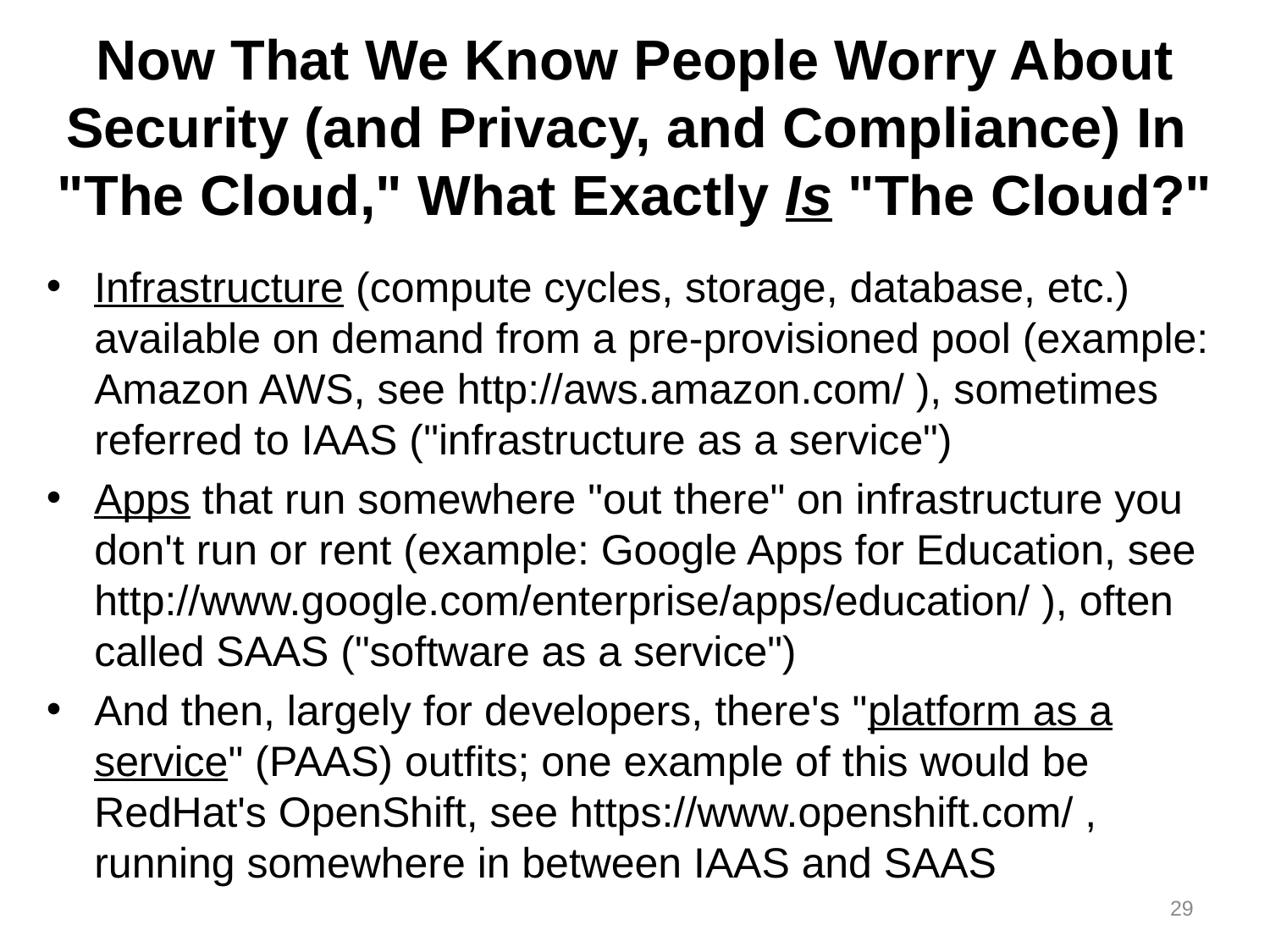

# Now That We Know People Worry About Security (and Privacy, and Compliance) In "The Cloud," What Exactly Is "The Cloud?"
Infrastructure (compute cycles, storage, database, etc.) available on demand from a pre-provisioned pool (example: Amazon AWS, see http://aws.amazon.com/ ), sometimes referred to IAAS ("infrastructure as a service")
Apps that run somewhere "out there" on infrastructure you don't run or rent (example: Google Apps for Education, see http://www.google.com/enterprise/apps/education/ ), often called SAAS ("software as a service")
And then, largely for developers, there's "platform as a service" (PAAS) outfits; one example of this would be RedHat's OpenShift, see https://www.openshift.com/ , running somewhere in between IAAS and SAAS
29